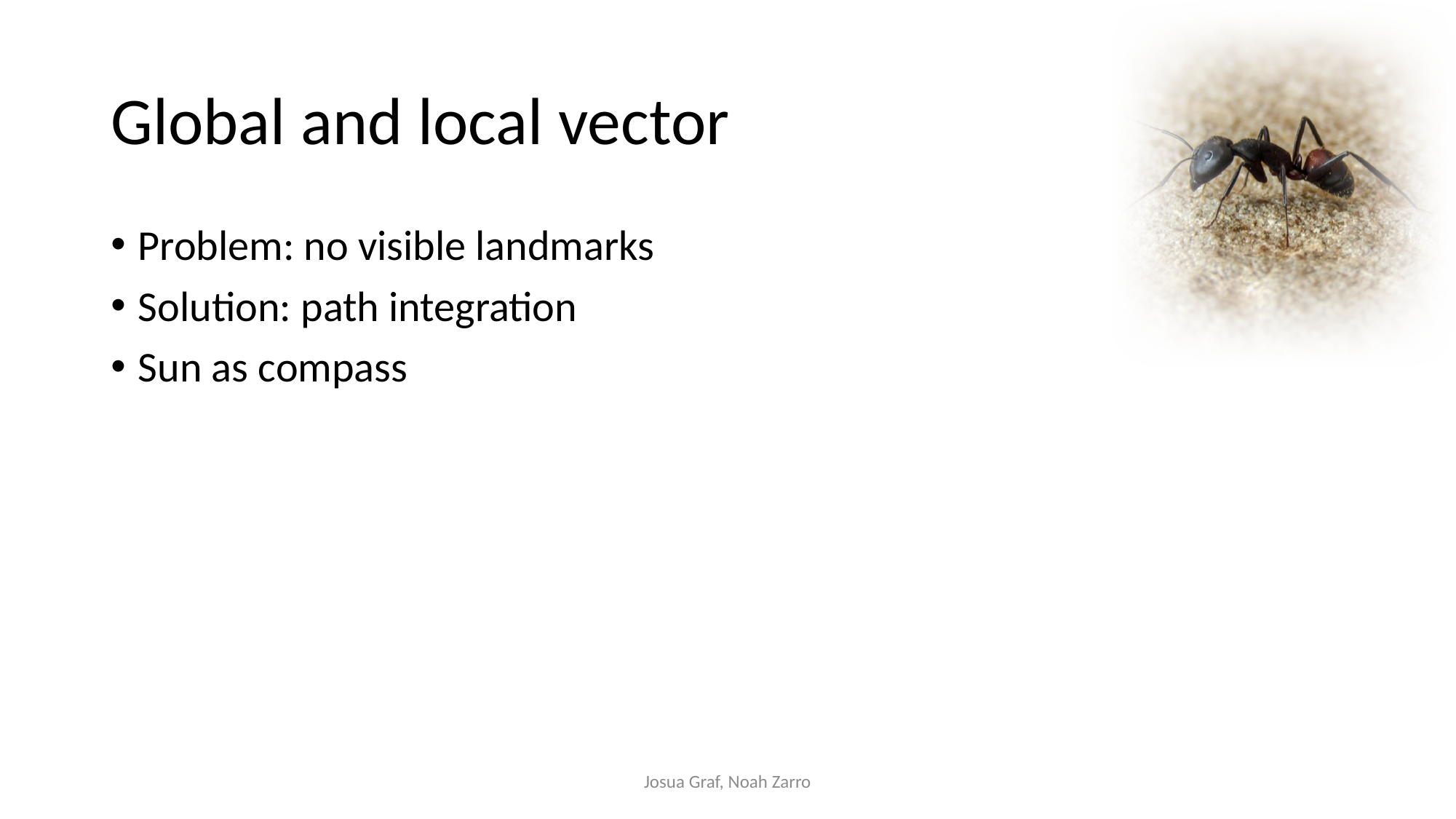

# Global and local vector
Problem: no visible landmarks
Solution: path integration
Sun as compass

Josua Graf, Noah Zarro